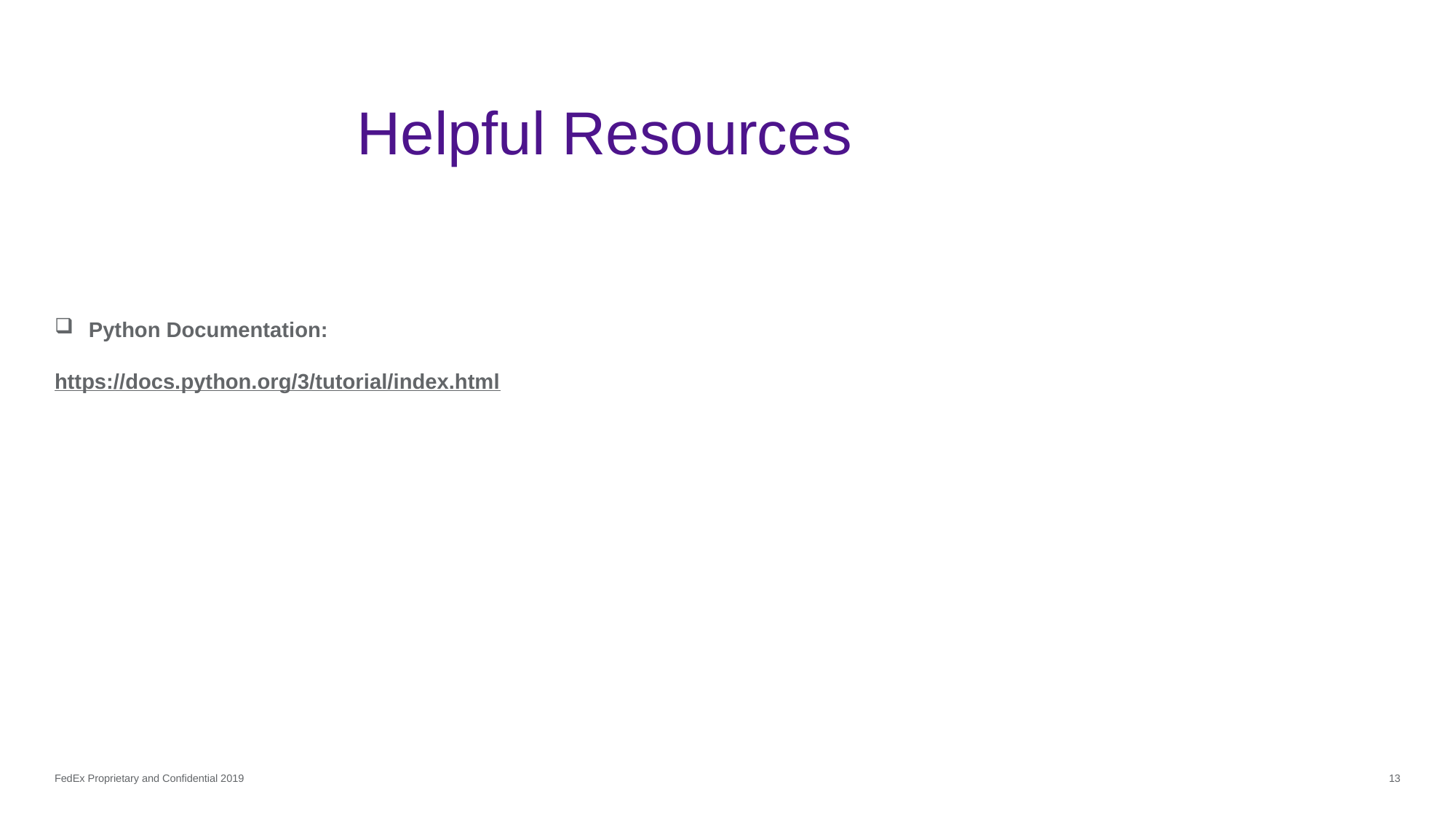

# Helpful Resources

Python Documentation:
https://docs.python.org/3/tutorial/index.html

FedEx Proprietary and Confidential 2019
13